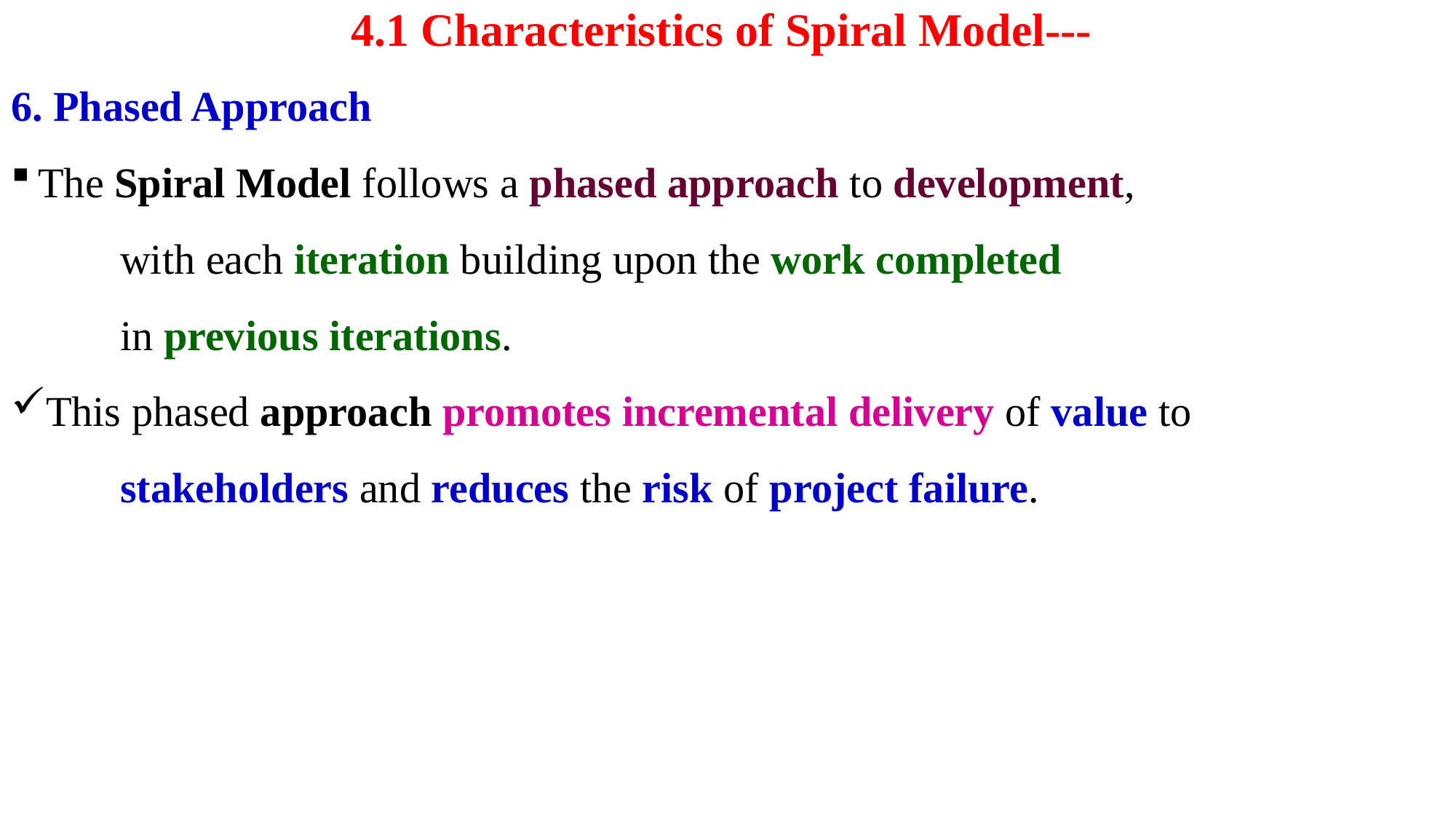

# 4.1 Characteristics of Spiral Model---
6. Phased Approach
The Spiral Model follows a phased approach to development,
	with each iteration building upon the work completed
	in previous iterations.
This phased approach promotes incremental delivery of value to
	stakeholders and reduces the risk of project failure.